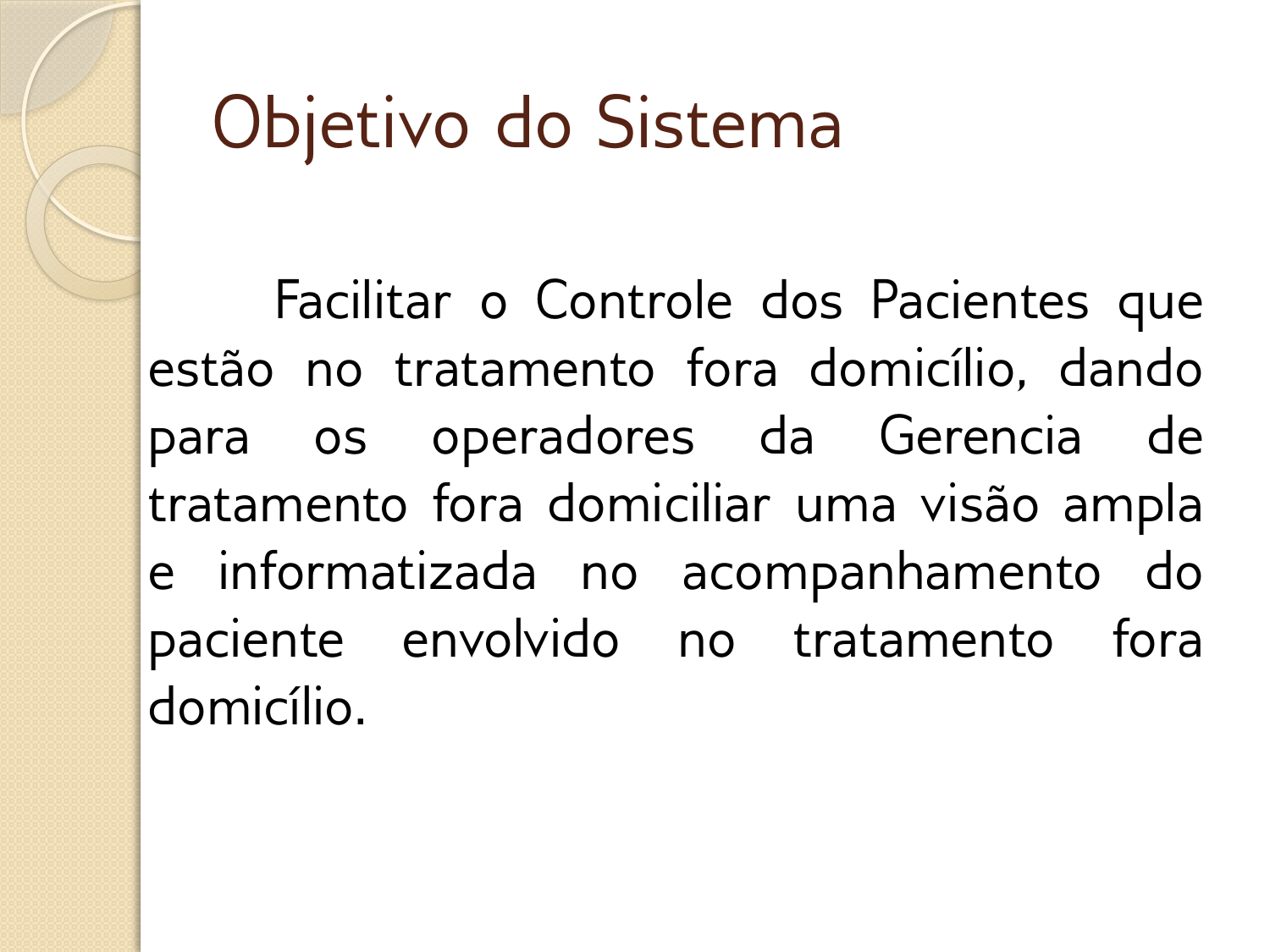

# Objetivo do Sistema
	Facilitar o Controle dos Pacientes que estão no tratamento fora domicílio, dando para os operadores da Gerencia de tratamento fora domiciliar uma visão ampla e informatizada no acompanhamento do paciente envolvido no tratamento fora domicílio.